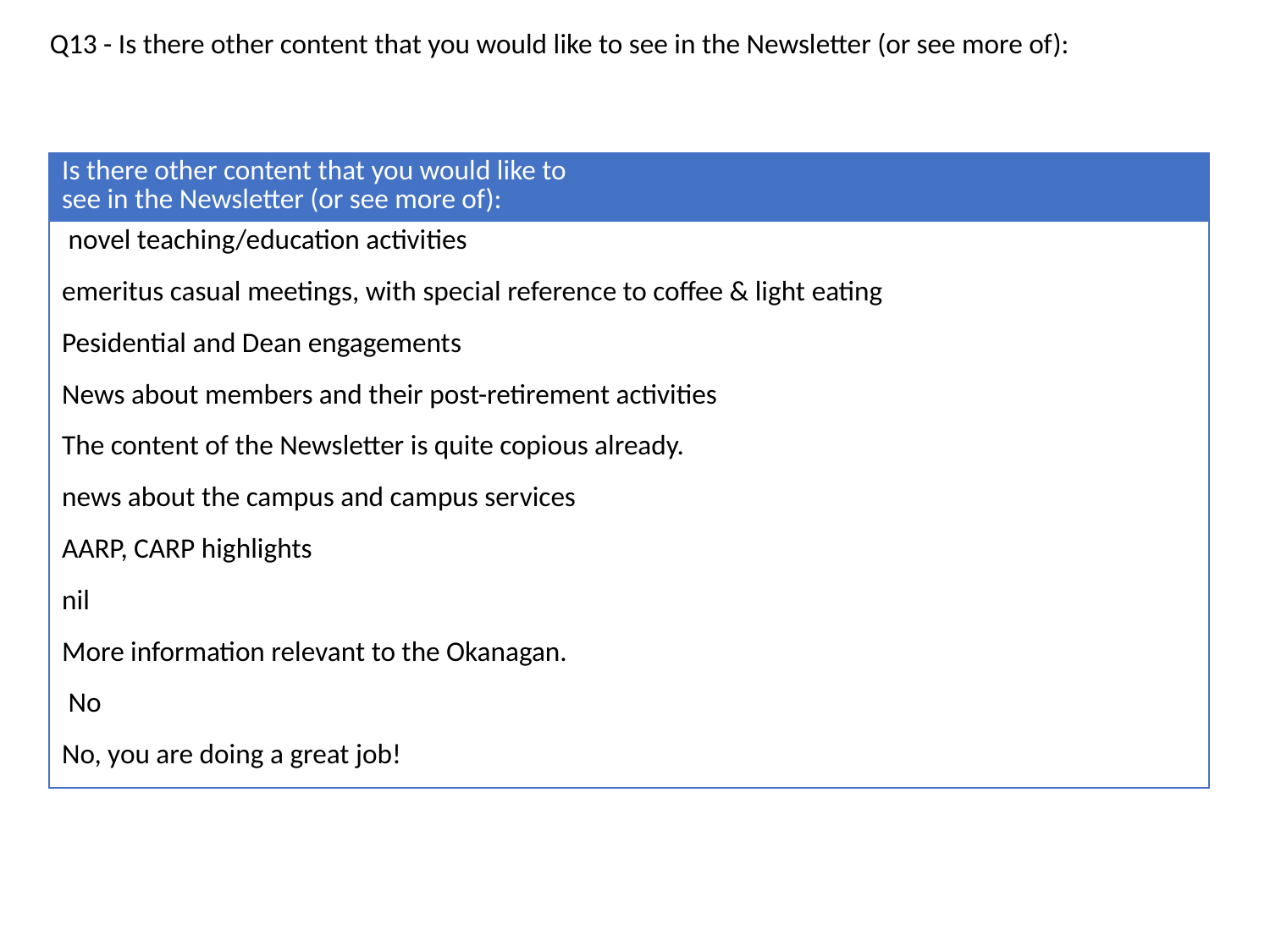

Q13 - Is there other content that you would like to see in the Newsletter (or see more of):
| Is there other content that you would like to see in the Newsletter (or see more of): |
| --- |
| novel teaching/education activities |
| emeritus casual meetings, with special reference to coffee & light eating |
| Pesidential and Dean engagements |
| News about members and their post-retirement activities |
| The content of the Newsletter is quite copious already. |
| news about the campus and campus services |
| AARP, CARP highlights |
| nil |
| More information relevant to the Okanagan. |
| No |
| No, you are doing a great job! |